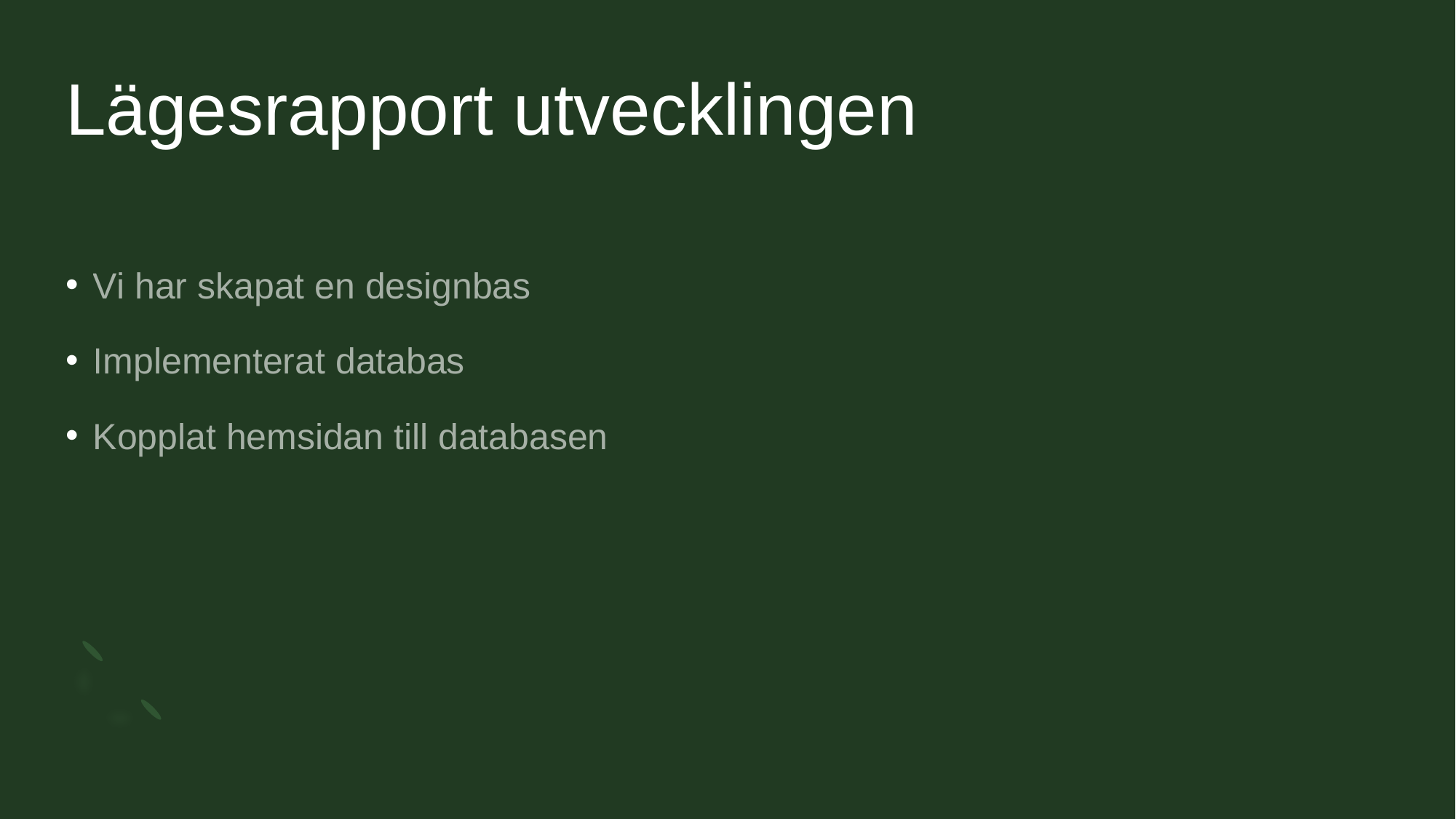

# Lägesrapport utvecklingen
Vi har skapat en designbas
Implementerat databas
Kopplat hemsidan till databasen